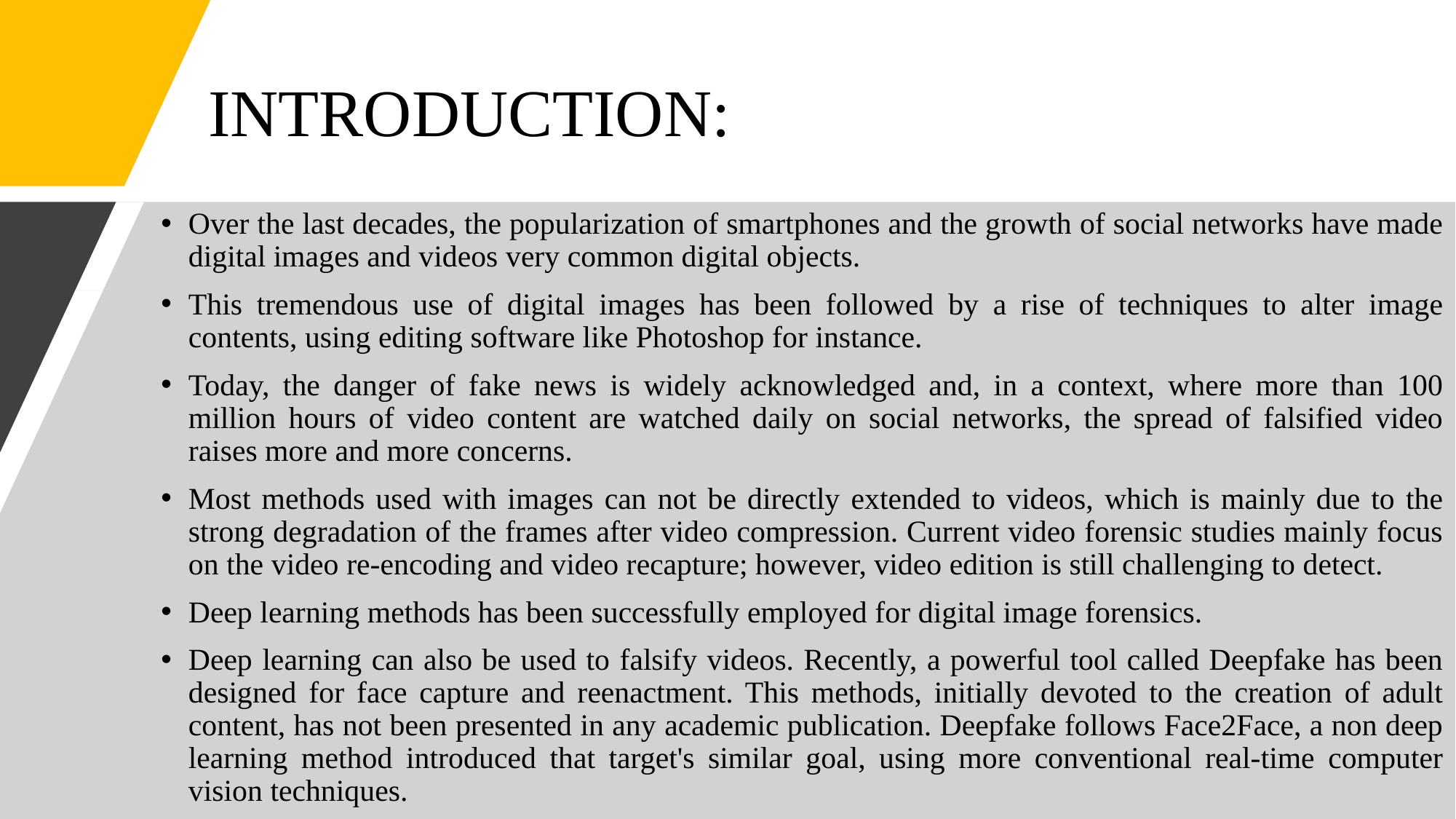

# INTRODUCTION:

Over the last decades, the popularization of smartphones and the growth of social networks have made digital images and videos very common digital objects.
This tremendous use of digital images has been followed by a rise of techniques to alter image contents, using editing software like Photoshop for instance.
Today, the danger of fake news is widely acknowledged and, in a context, where more than 100 million hours of video content are watched daily on social networks, the spread of falsified video raises more and more concerns.
Most methods used with images can not be directly extended to videos, which is mainly due to the strong degradation of the frames after video compression. Current video forensic studies mainly focus on the video re-encoding and video recapture; however, video edition is still challenging to detect.
Deep learning methods has been successfully employed for digital image forensics.
Deep learning can also be used to falsify videos. Recently, a powerful tool called Deepfake has been designed for face capture and reenactment. This methods, initially devoted to the creation of adult content, has not been presented in any academic publication. Deepfake follows Face2Face, a non deep learning method introduced that target's similar goal, using more conventional real-time computer vision techniques.